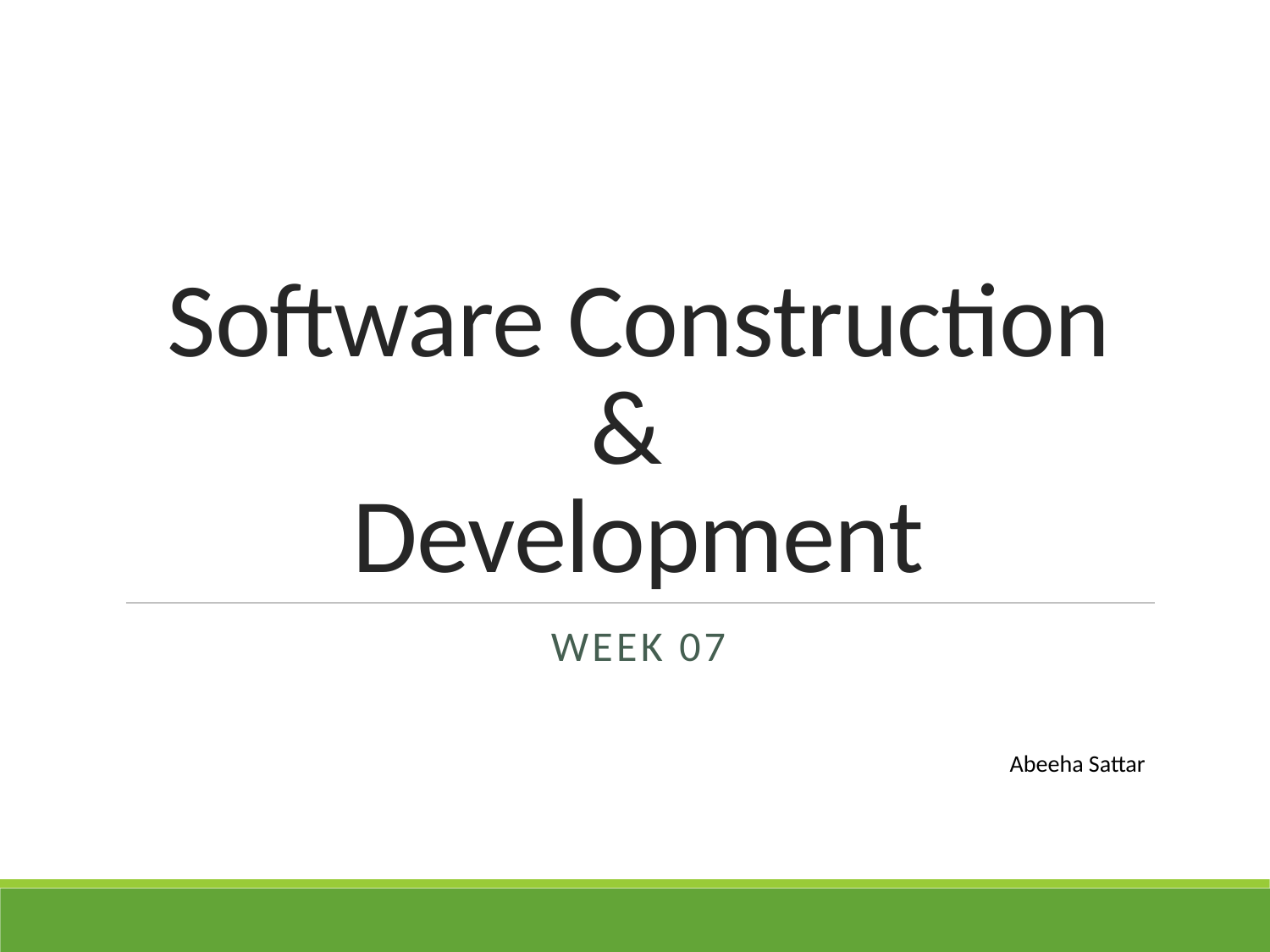

# Software Construction & Development
Week 07
Abeeha Sattar